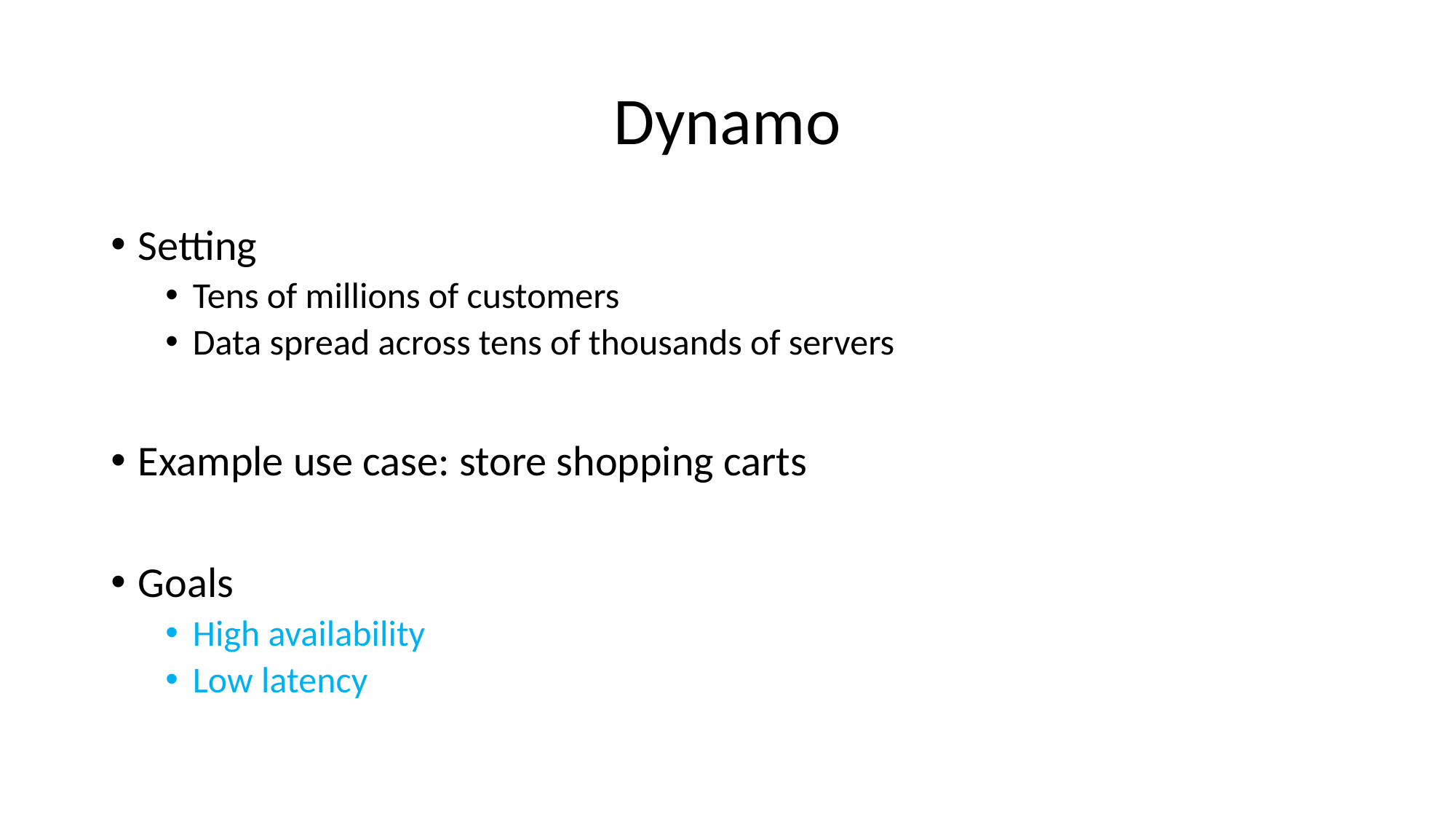

# Dynamo
Setting
Tens of millions of customers
Data spread across tens of thousands of servers

Example use case: store shopping carts

Goals
High availability
Low latency